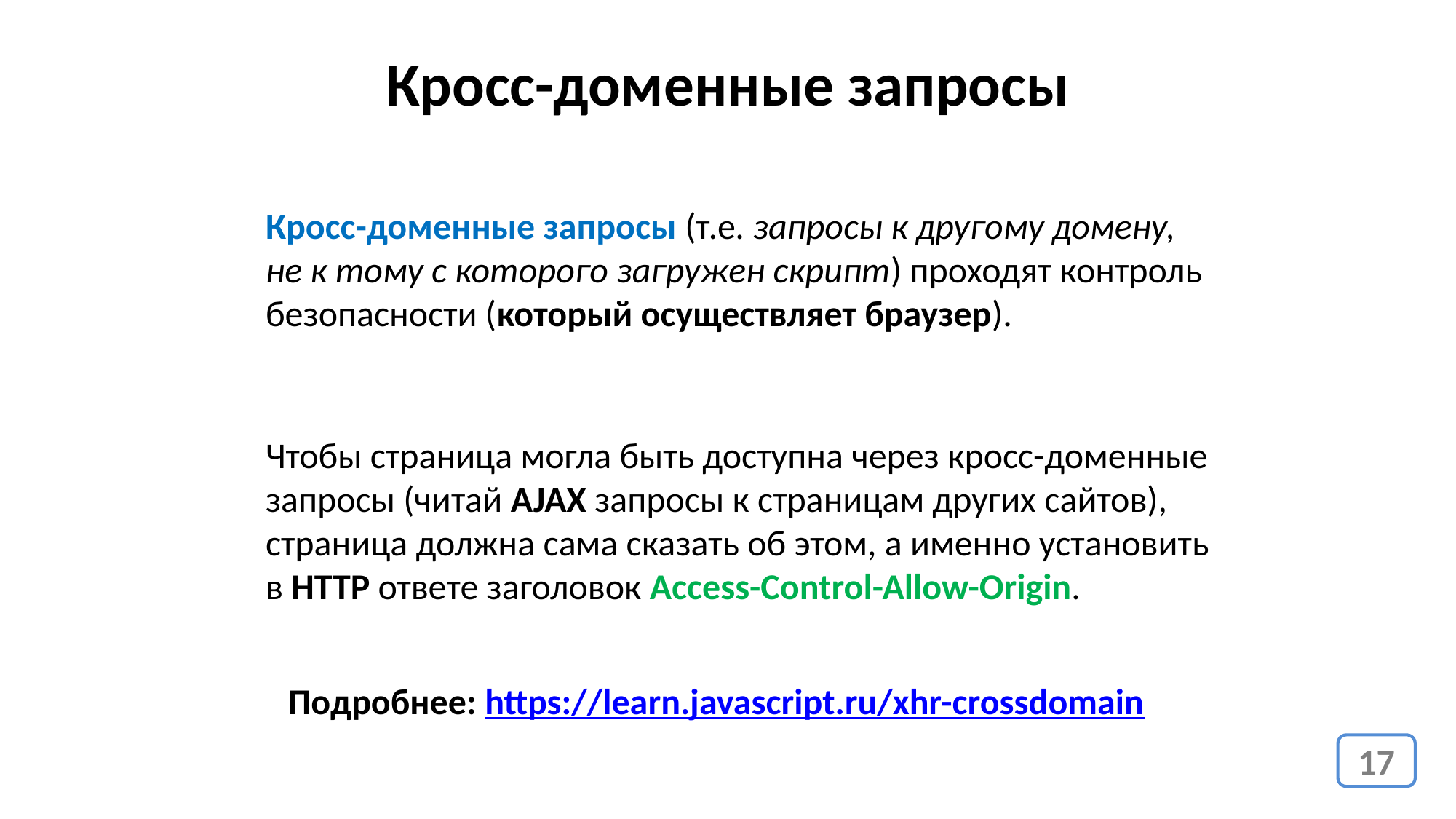

Кросс-доменные запросы
Кросс-доменные запросы (т.е. запросы к другому домену, не к тому с которого загружен скрипт) проходят контроль безопасности (который осуществляет браузер).
Чтобы страница могла быть доступна через кросс-доменные запросы (читай AJAX запросы к страницам других сайтов), страница должна сама сказать об этом, а именно установить в HTTP ответе заголовок Access-Control-Allow-Origin.
Подробнее: https://learn.javascript.ru/xhr-crossdomain
17